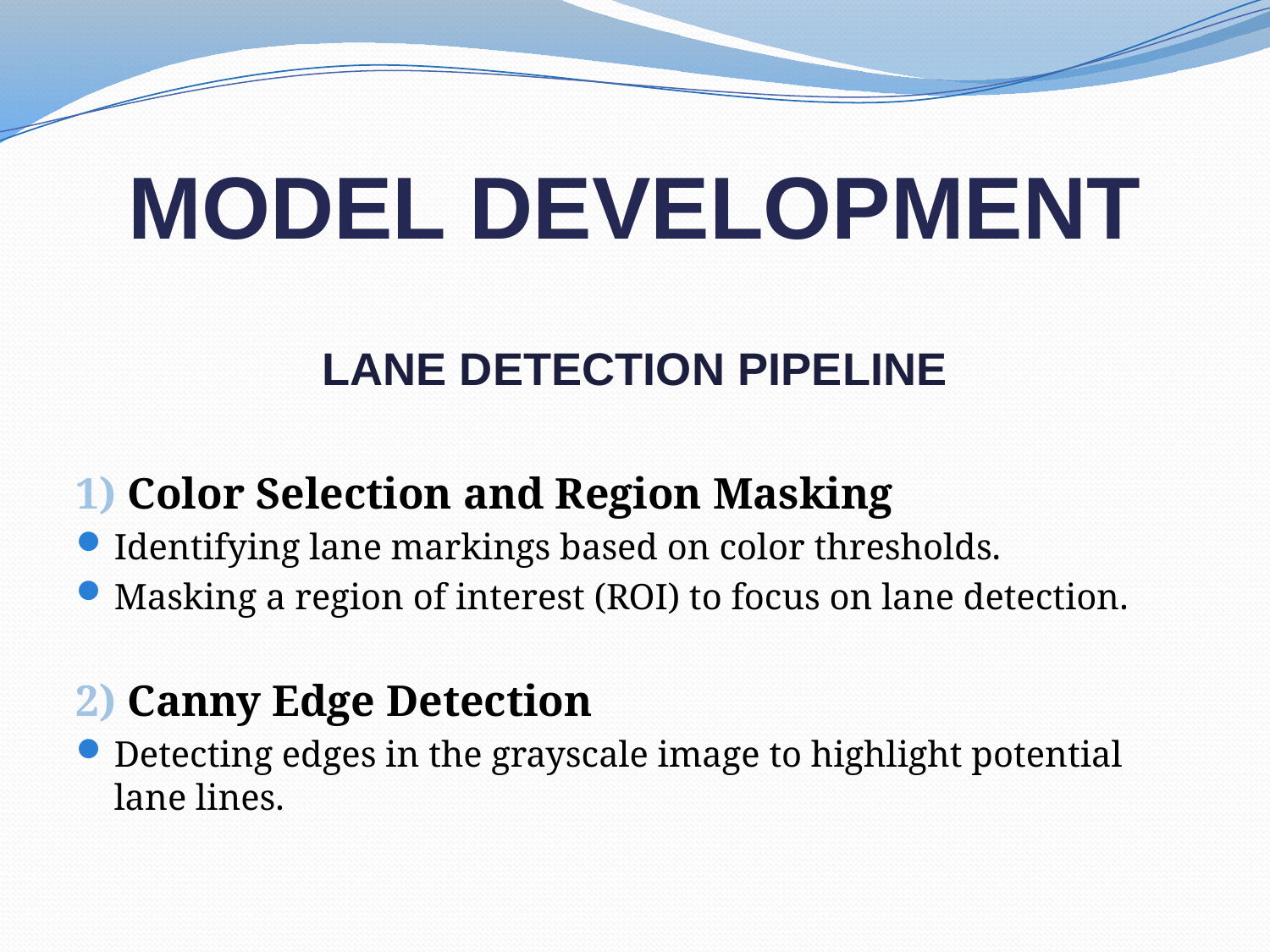

# MODEL DEVELOPMENT

LANE DETECTION PIPELINE

1) Color Selection and Region Masking
Identifying lane markings based on color thresholds.
Masking a region of interest (ROI) to focus on lane detection.

2) Canny Edge Detection
Detecting edges in the grayscale image to highlight potential lane lines.